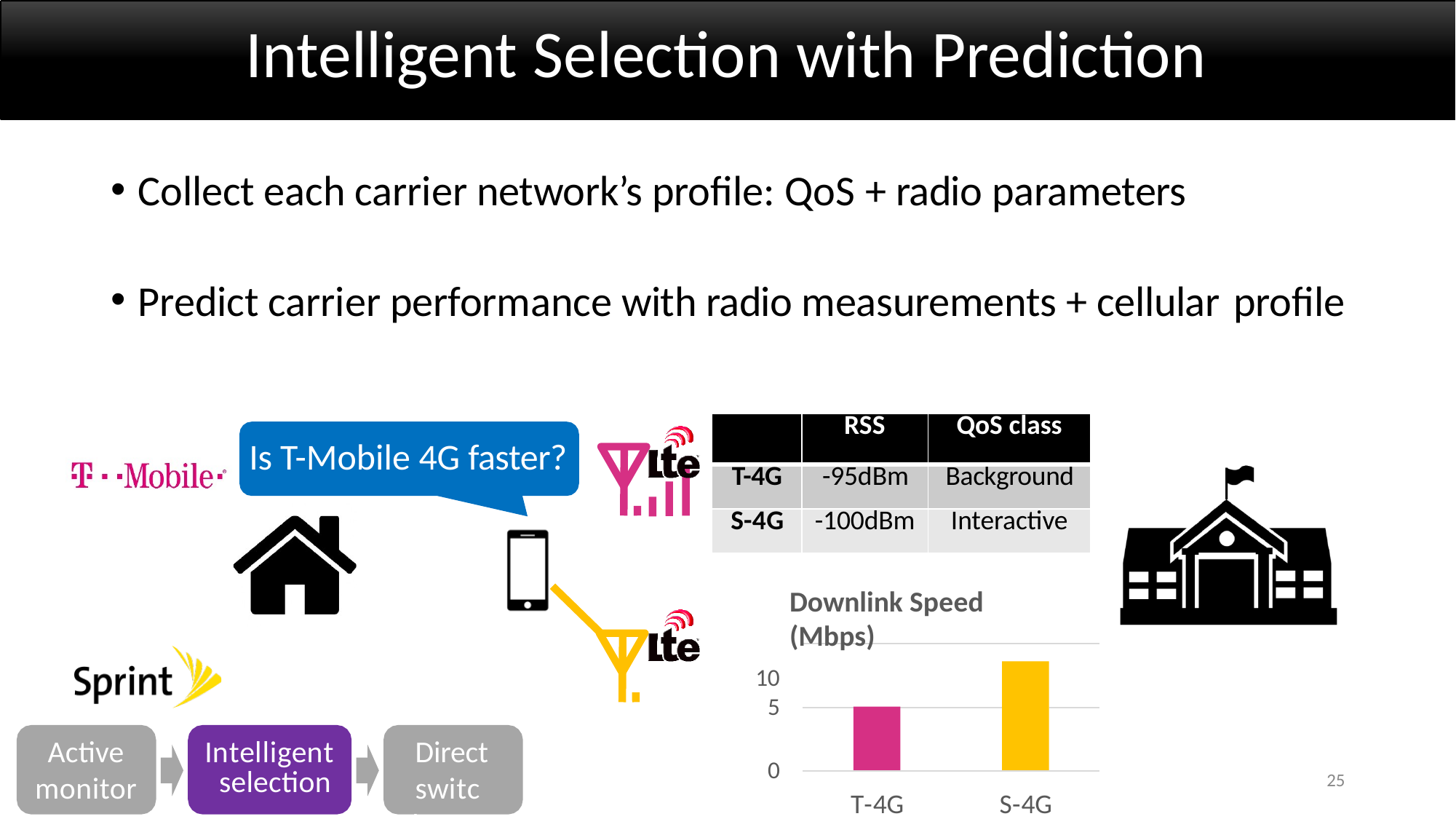

# Intelligent Selection with Prediction
Collect each carrier network’s profile: QoS + radio parameters

Predict carrier performance with radio measurements + cellular profile

|  | RSS | QoS class |
| --- | --- | --- |
| T-4G | -95dBm | Background |
| S-4G | -100dBm | Interactive |

Is T-Mobile 4G faster?

Downlink Speed (Mbps)
10

5

Intelligent  selection
Active
monitor
Direct
switch

0
25

T-4G
S-4G